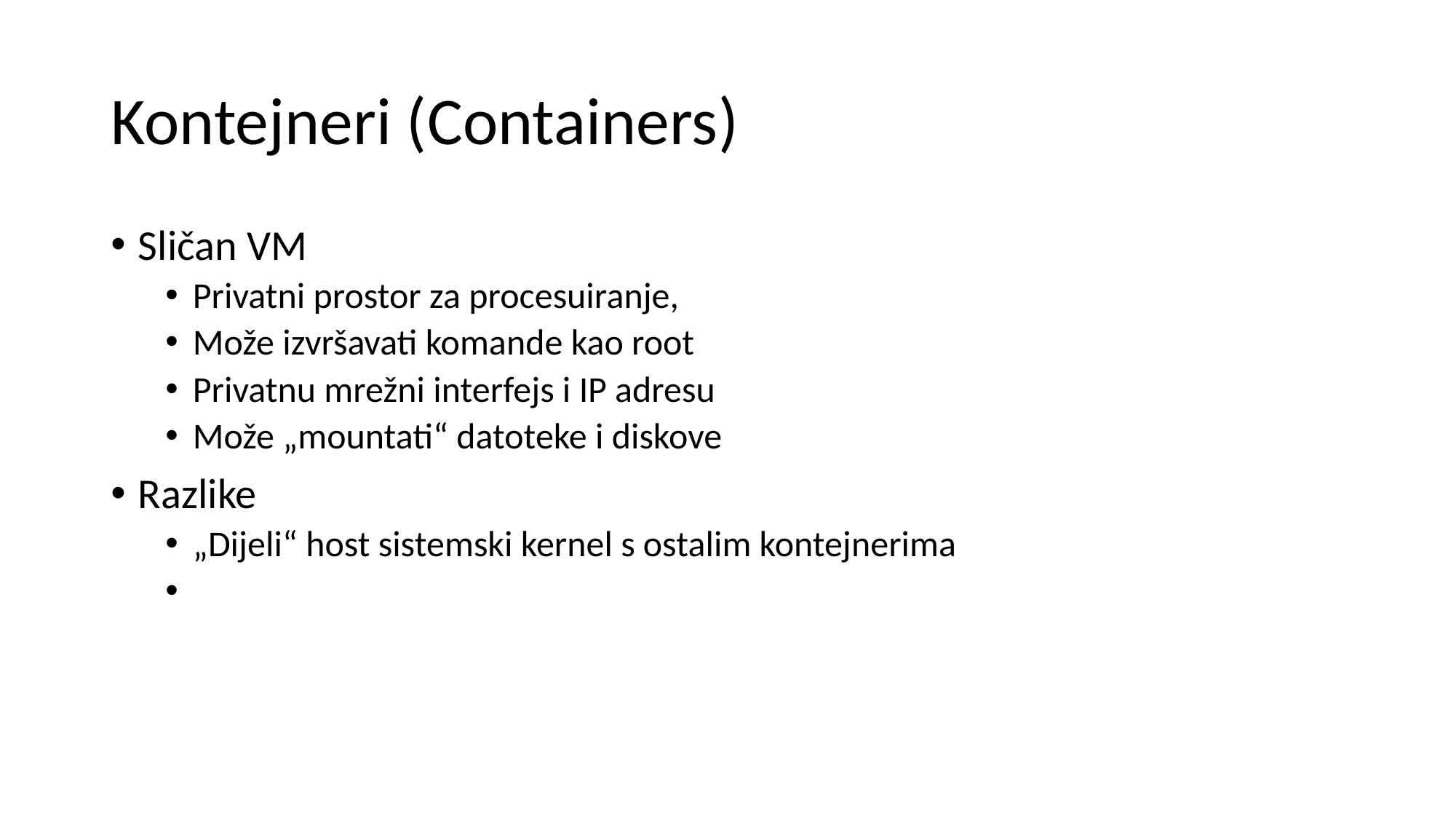

# Kontejneri (Containers)
Sličan VM
Privatni prostor za procesuiranje,
Može izvršavati komande kao root
Privatnu mrežni interfejs i IP adresu
Može „mountati“ datoteke i diskove
Razlike
„Dijeli“ host sistemski kernel s ostalim kontejnerima